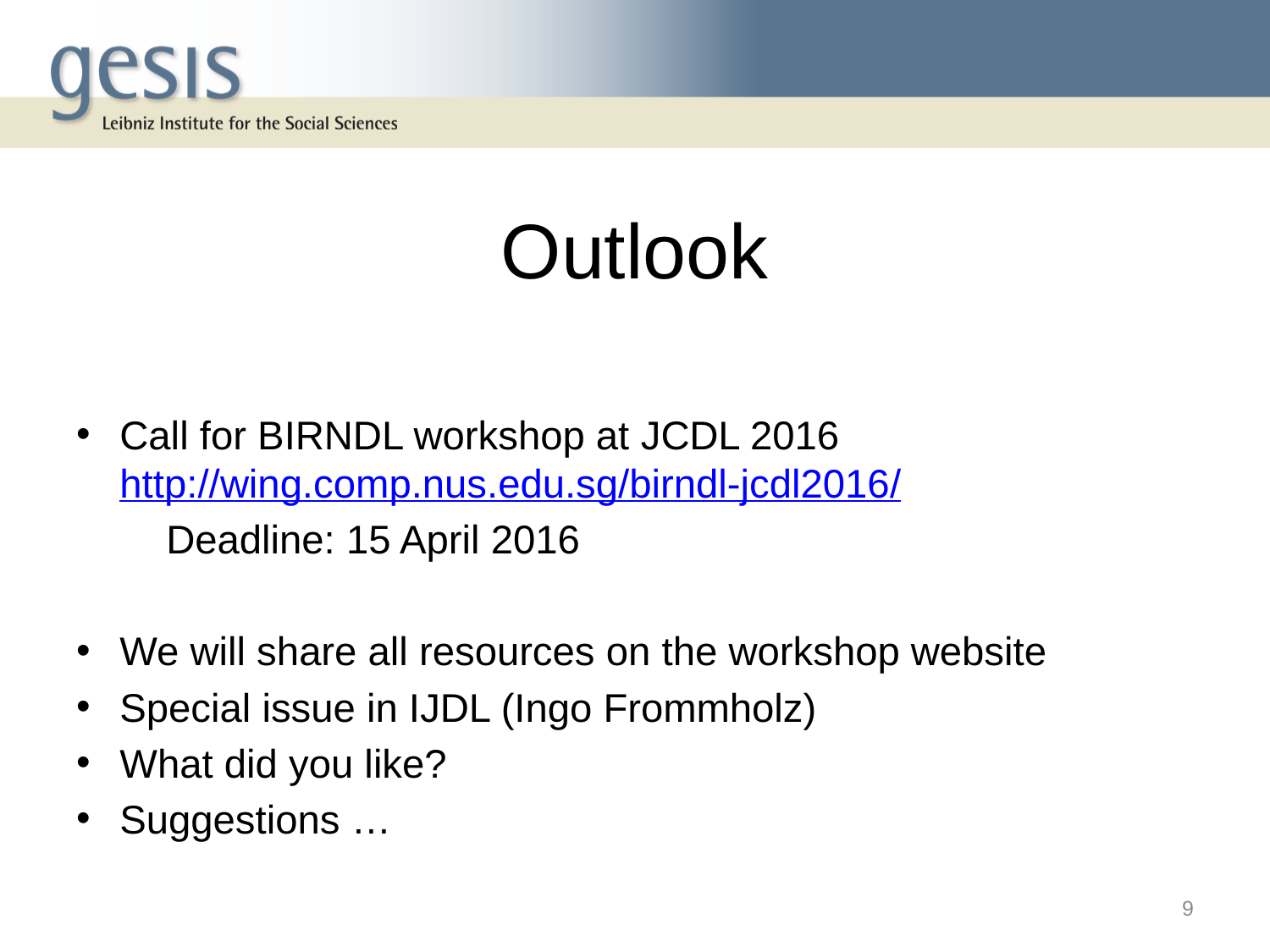

# Outlook

Call for BIRNDL workshop at JCDL 2016 http://wing.comp.nus.edu.sg/birndl-jcdl2016/
		Deadline: 15 April 2016

We will share all resources on the workshop website
Special issue in IJDL (Ingo Frommholz)
What did you like?
Suggestions …
9